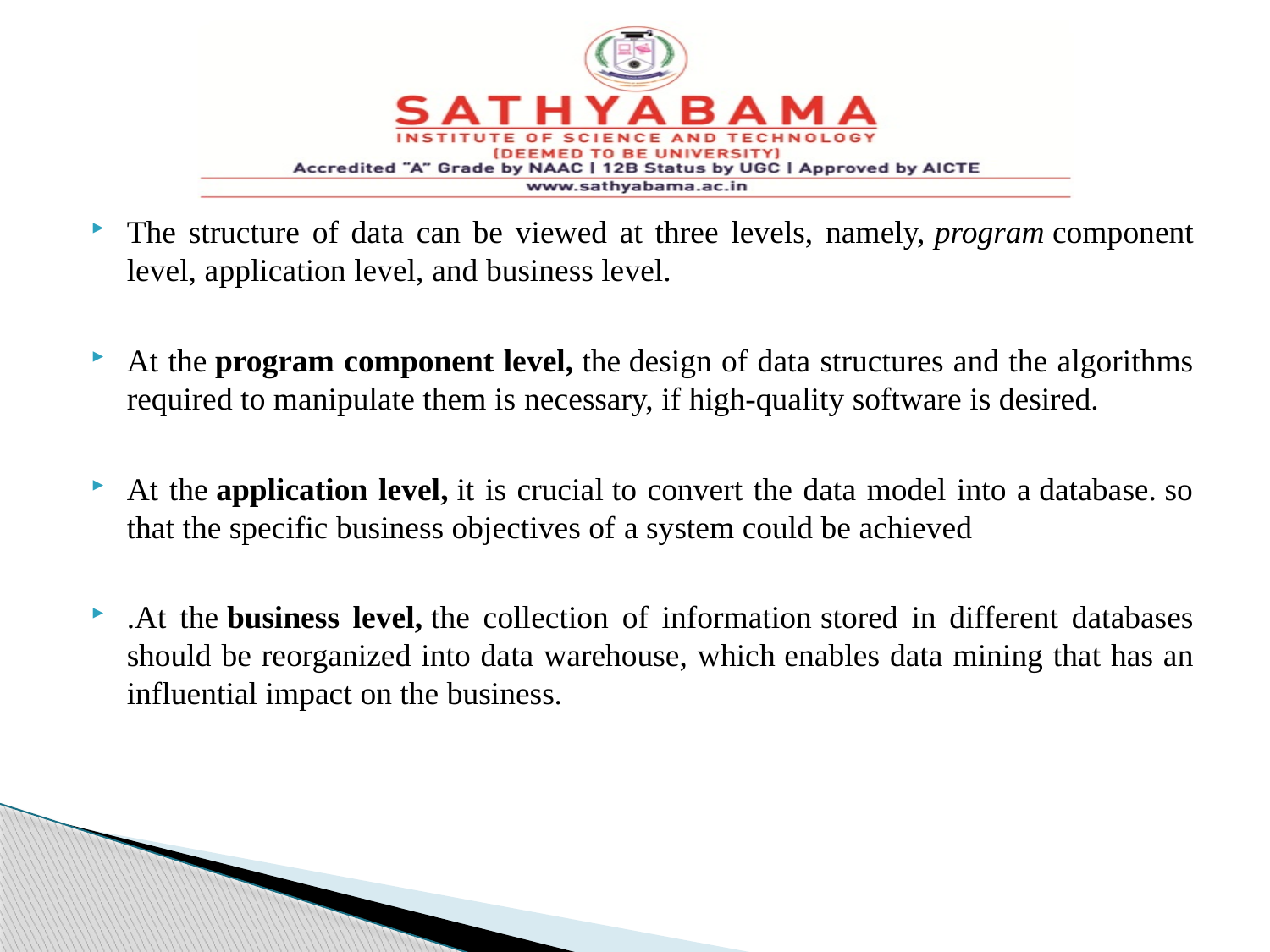

#
The structure of data can be viewed at three levels, namely, program component level, application level, and business level.

At the program component level, the design of data structures and the algorithms required to manipulate them is necessary, if high-quality software is desired.

At the application level, it is crucial to convert the data model into a database. so that the specific business objectives of a system could be achieved

.At the business level, the collection of information stored in different databases should be reorganized into data warehouse, which enables data mining that has an influential impact on the business.